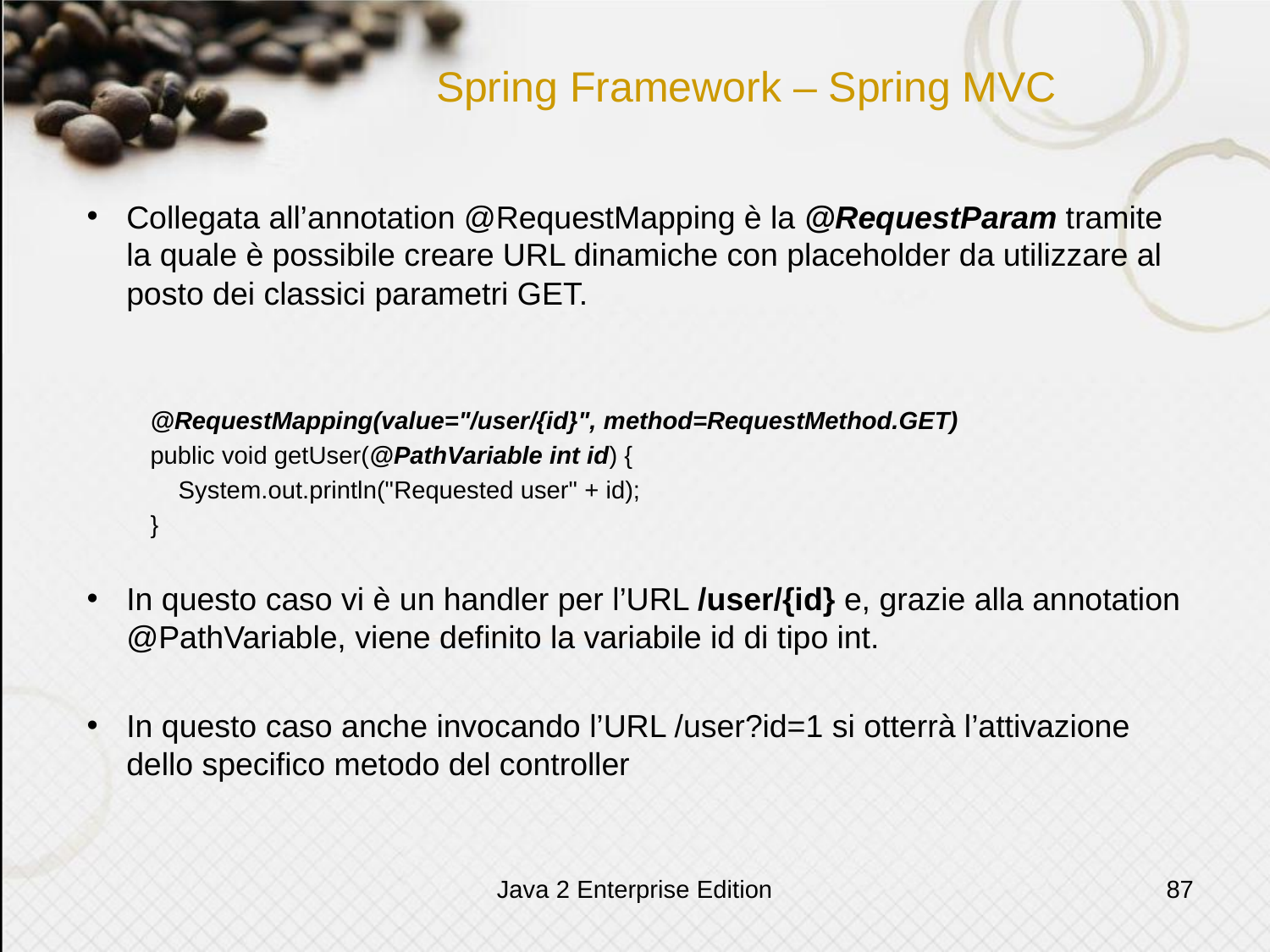

# Spring Framework – Spring MVC
Collegata all’annotation @RequestMapping è la @RequestParam tramite la quale è possibile creare URL dinamiche con placeholder da utilizzare al posto dei classici parametri GET.

@RequestMapping(value="/user/{id}", method=RequestMethod.GET)
public void getUser(@PathVariable int id) {
    System.out.println("Requested user" + id);
}

In questo caso vi è un handler per l’URL /user/{id} e, grazie alla annotation @PathVariable, viene definito la variabile id di tipo int.

In questo caso anche invocando l’URL /user?id=1 si otterrà l’attivazione dello specifico metodo del controller

Java 2 Enterprise Edition
87